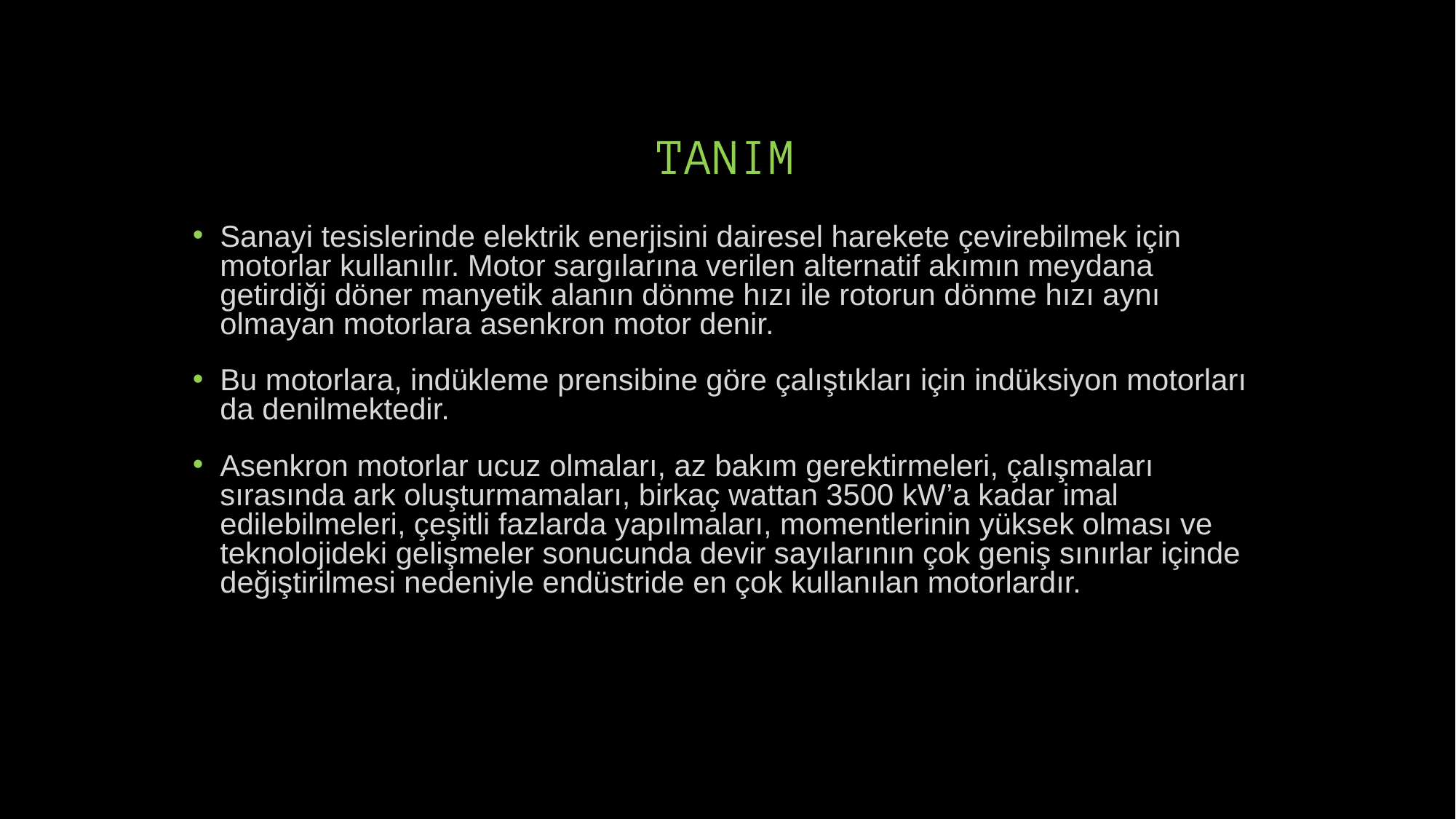

# TANIM
Sanayi tesislerinde elektrik enerjisini dairesel harekete çevirebilmek için motorlar kullanılır. Motor sargılarına verilen alternatif akımın meydana getirdiği döner manyetik alanın dönme hızı ile rotorun dönme hızı aynı olmayan motorlara asenkron motor denir.
Bu motorlara, indükleme prensibine göre çalıştıkları için indüksiyon motorları da denilmektedir.
Asenkron motorlar ucuz olmaları, az bakım gerektirmeleri, çalışmaları sırasında ark oluşturmamaları, birkaç wattan 3500 kW’a kadar imal edilebilmeleri, çeşitli fazlarda yapılmaları, momentlerinin yüksek olması ve teknolojideki gelişmeler sonucunda devir sayılarının çok geniş sınırlar içinde değiştirilmesi nedeniyle endüstride en çok kullanılan motorlardır.